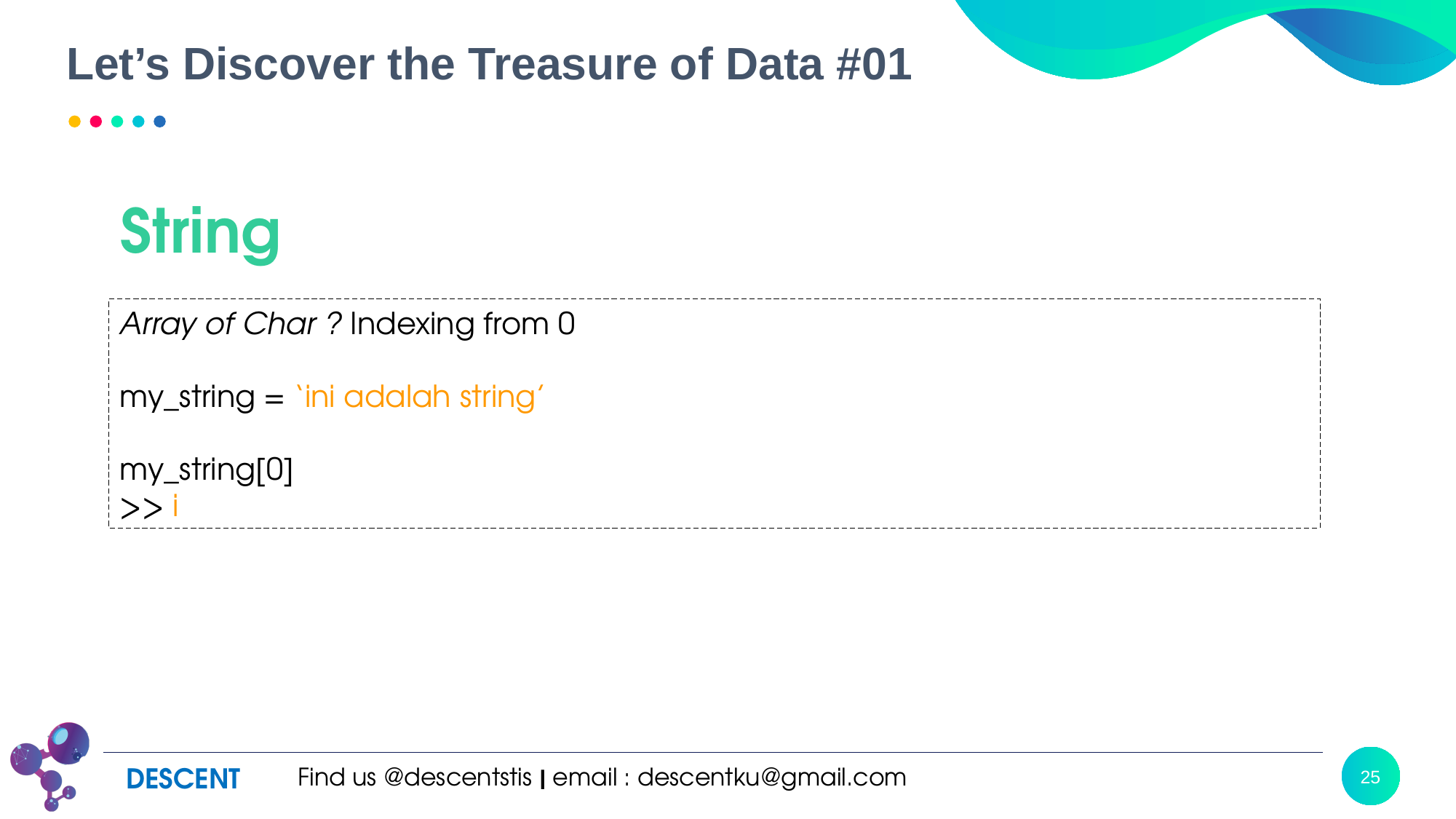

# Let’s Discover the Treasure of Data #01
String
Array of Char ? Indexing from 0

my_string = ‘ini adalah string’

my_string[0]
>> i
25